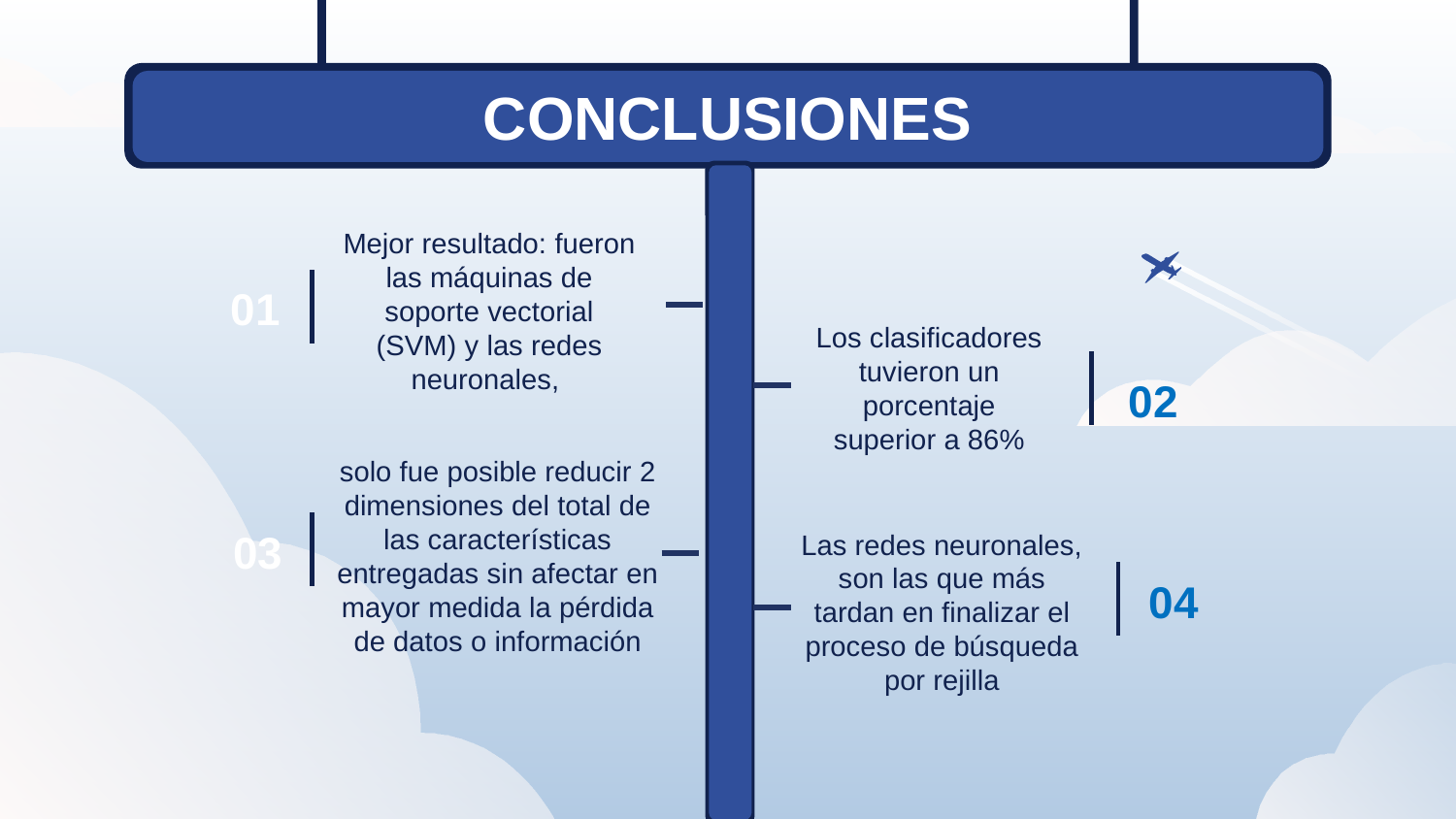

# CONCLUSIONES
Mejor resultado: fueron las máquinas de soporte vectorial (SVM) y las redes neuronales,

01
Los clasificadores tuvieron un porcentaje superior a 86%
02
solo fue posible reducir 2 dimensiones del total de las características entregadas sin afectar en mayor medida la pérdida de datos o información
03
Las redes neuronales, son las que más tardan en finalizar el proceso de búsqueda por rejilla
04